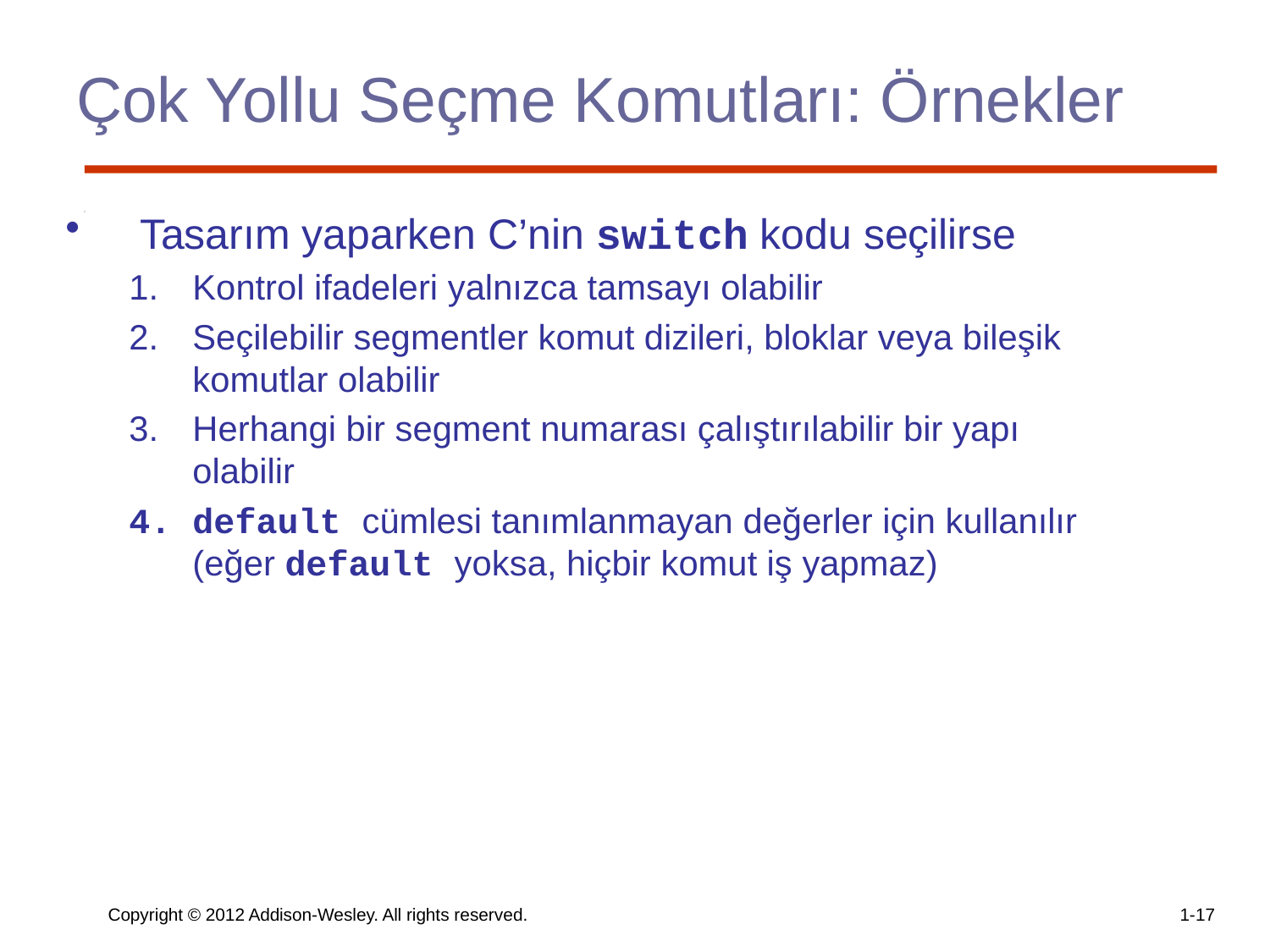

# Çok Yollu Seçme Komutları: Örnekler
Tasarım yaparken C’nin switch kodu seçilirse
Kontrol ifadeleri yalnızca tamsayı olabilir
Seçilebilir segmentler komut dizileri, bloklar veya bileşik komutlar olabilir
Herhangi bir segment numarası çalıştırılabilir bir yapı olabilir
default cümlesi tanımlanmayan değerler için kullanılır (eğer default yoksa, hiçbir komut iş yapmaz)
Copyright © 2012 Addison-Wesley. All rights reserved.
1-17